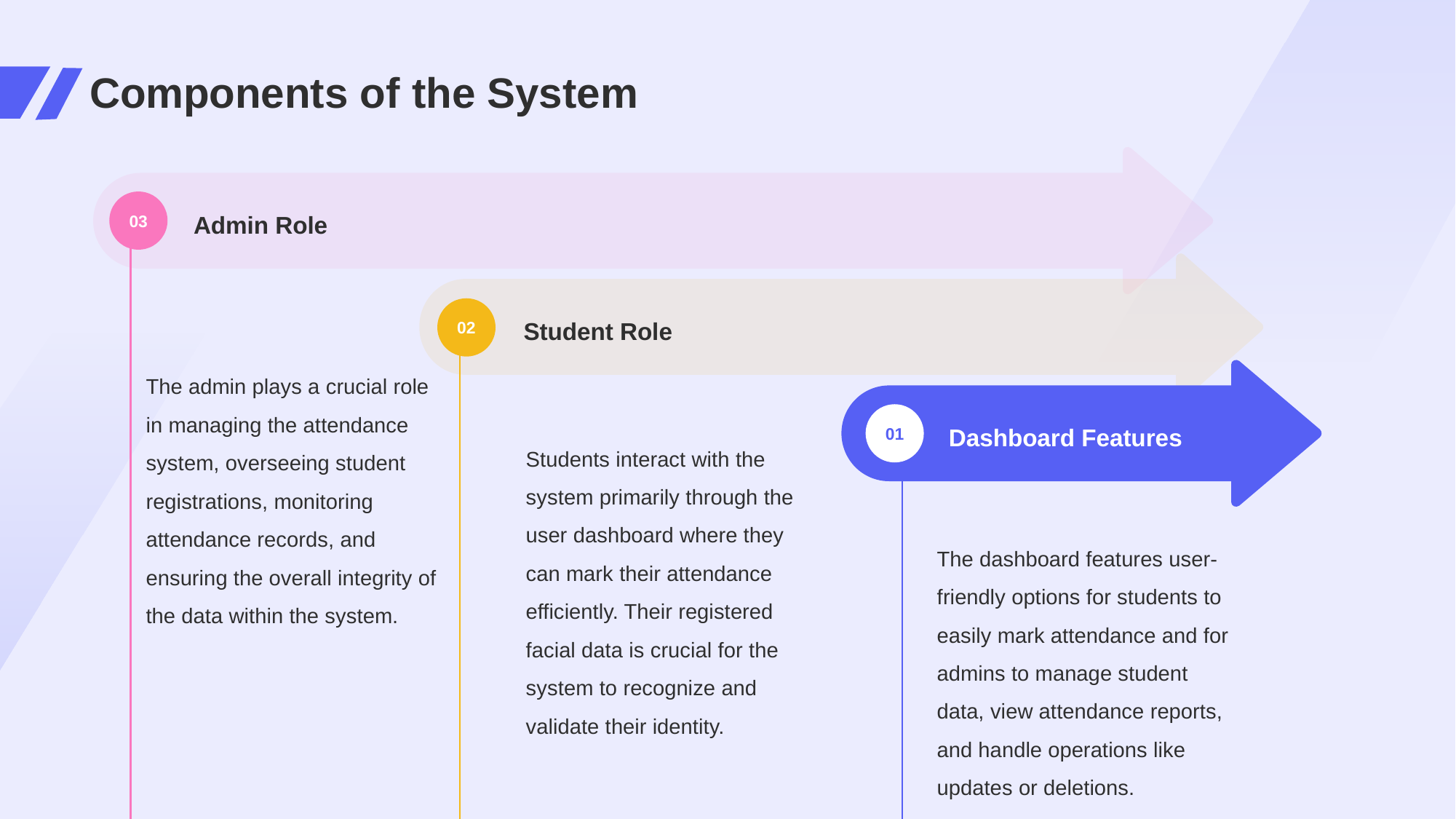

# Components of the System

03
Admin Role

02
Student Role
The admin plays a crucial role in managing the attendance system, overseeing student registrations, monitoring attendance records, and ensuring the overall integrity of the data within the system.

01
Dashboard Features
Students interact with the system primarily through the user dashboard where they can mark their attendance efficiently. Their registered facial data is crucial for the system to recognize and validate their identity.
The dashboard features user-friendly options for students to easily mark attendance and for admins to manage student data, view attendance reports, and handle operations like updates or deletions.